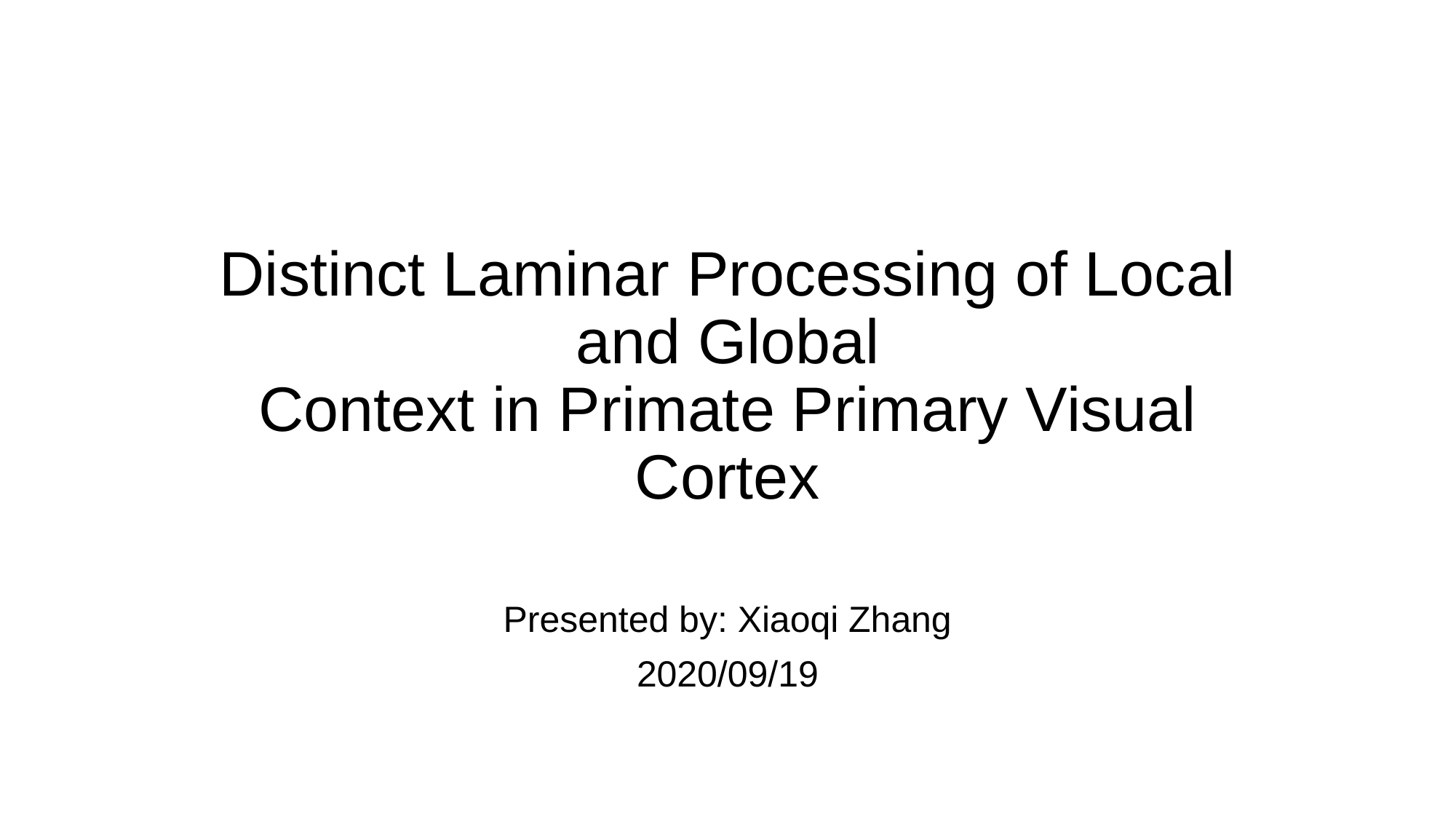

# Distinct Laminar Processing of Local and Global Context in Primate Primary Visual Cortex
Presented by: Xiaoqi Zhang
2020/09/19